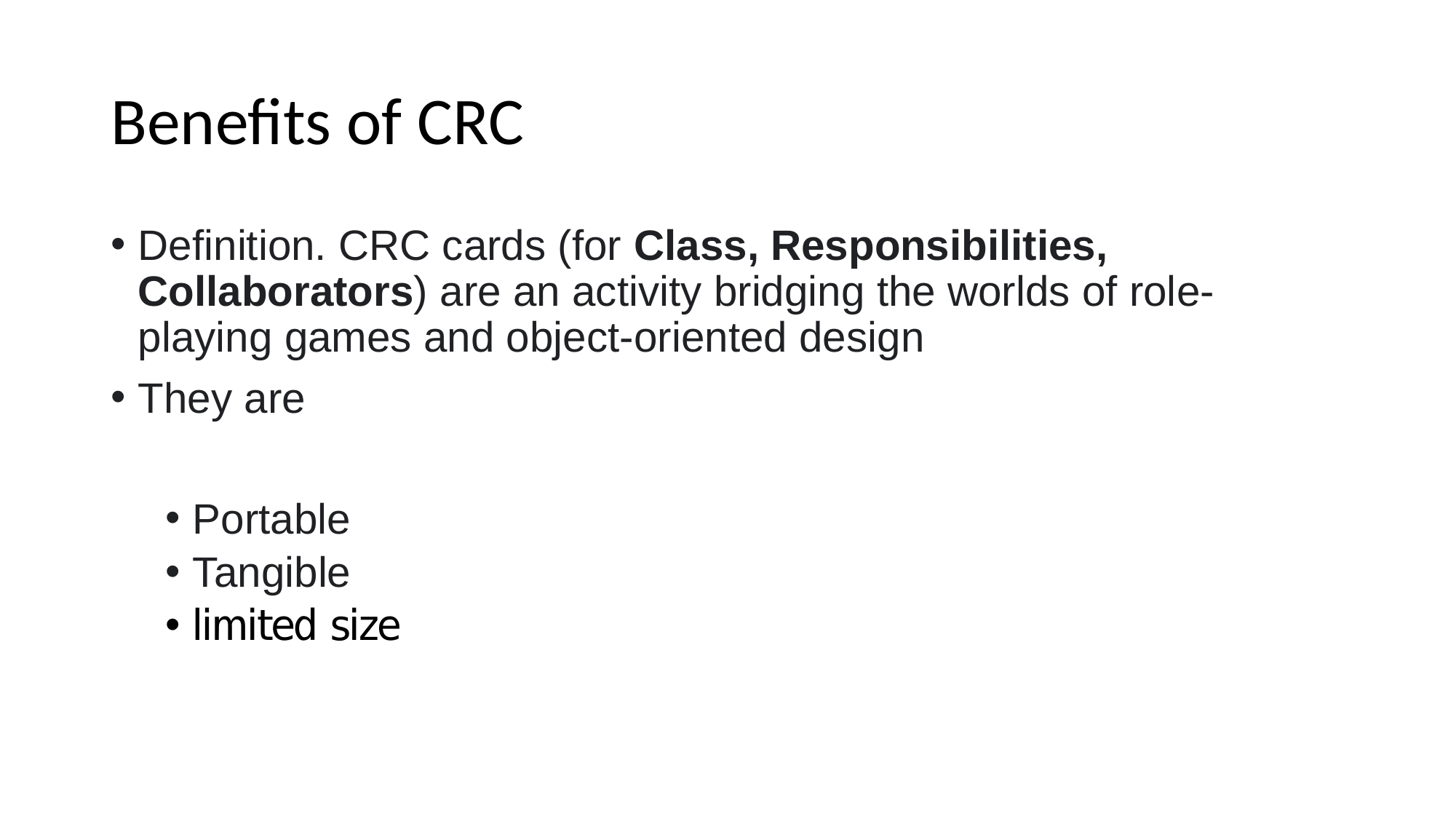

# Benefits of CRC
Definition. CRC cards (for Class, Responsibilities, Collaborators) are an activity bridging the worlds of role-playing games and object-oriented design
They are

Portable
Tangible
limited size